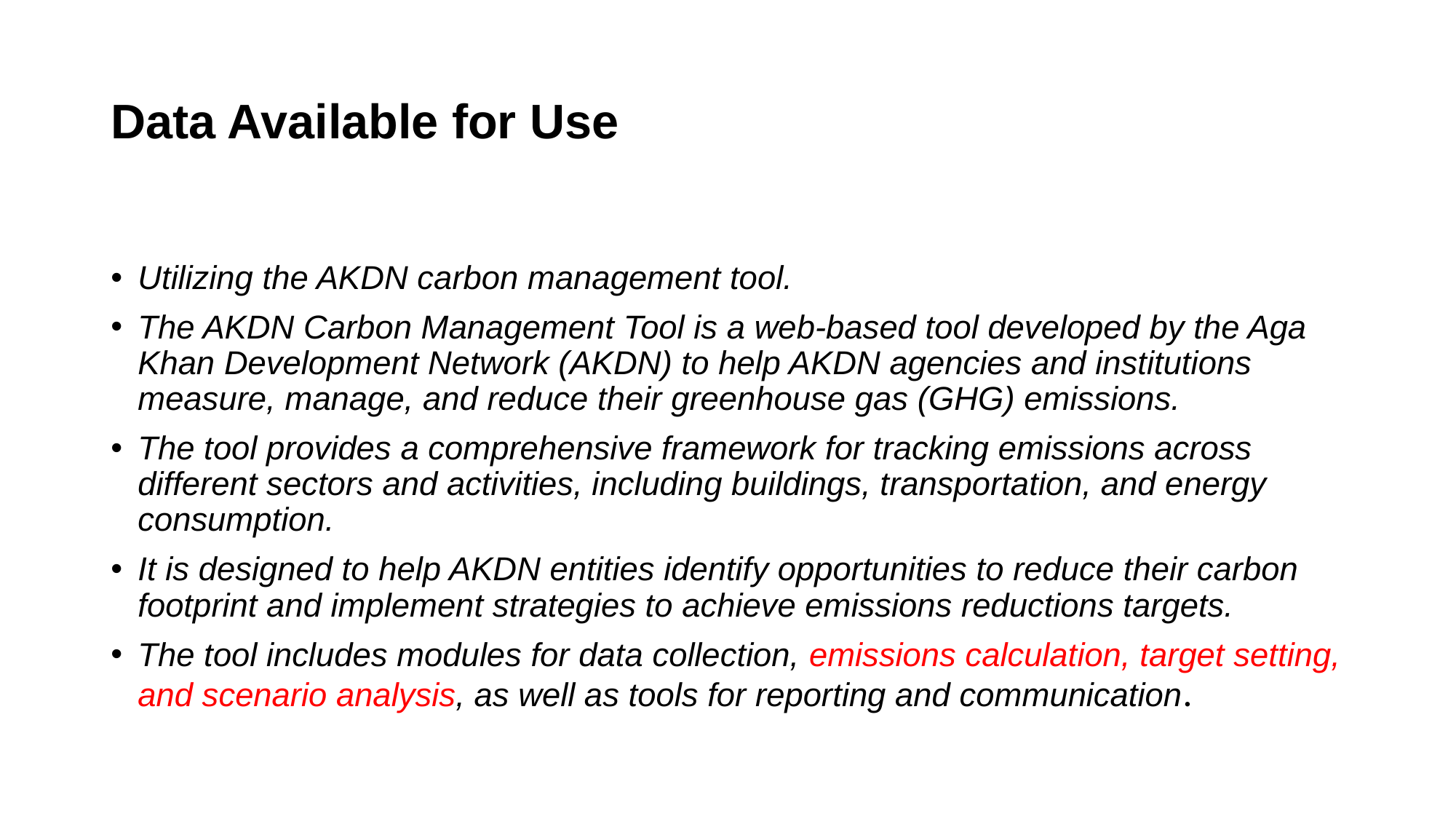

# Data Available for Use

Utilizing the AKDN carbon management tool.
The AKDN Carbon Management Tool is a web-based tool developed by the Aga Khan Development Network (AKDN) to help AKDN agencies and institutions measure, manage, and reduce their greenhouse gas (GHG) emissions.
The tool provides a comprehensive framework for tracking emissions across different sectors and activities, including buildings, transportation, and energy consumption.
It is designed to help AKDN entities identify opportunities to reduce their carbon footprint and implement strategies to achieve emissions reductions targets.
The tool includes modules for data collection, emissions calculation, target setting, and scenario analysis, as well as tools for reporting and communication.